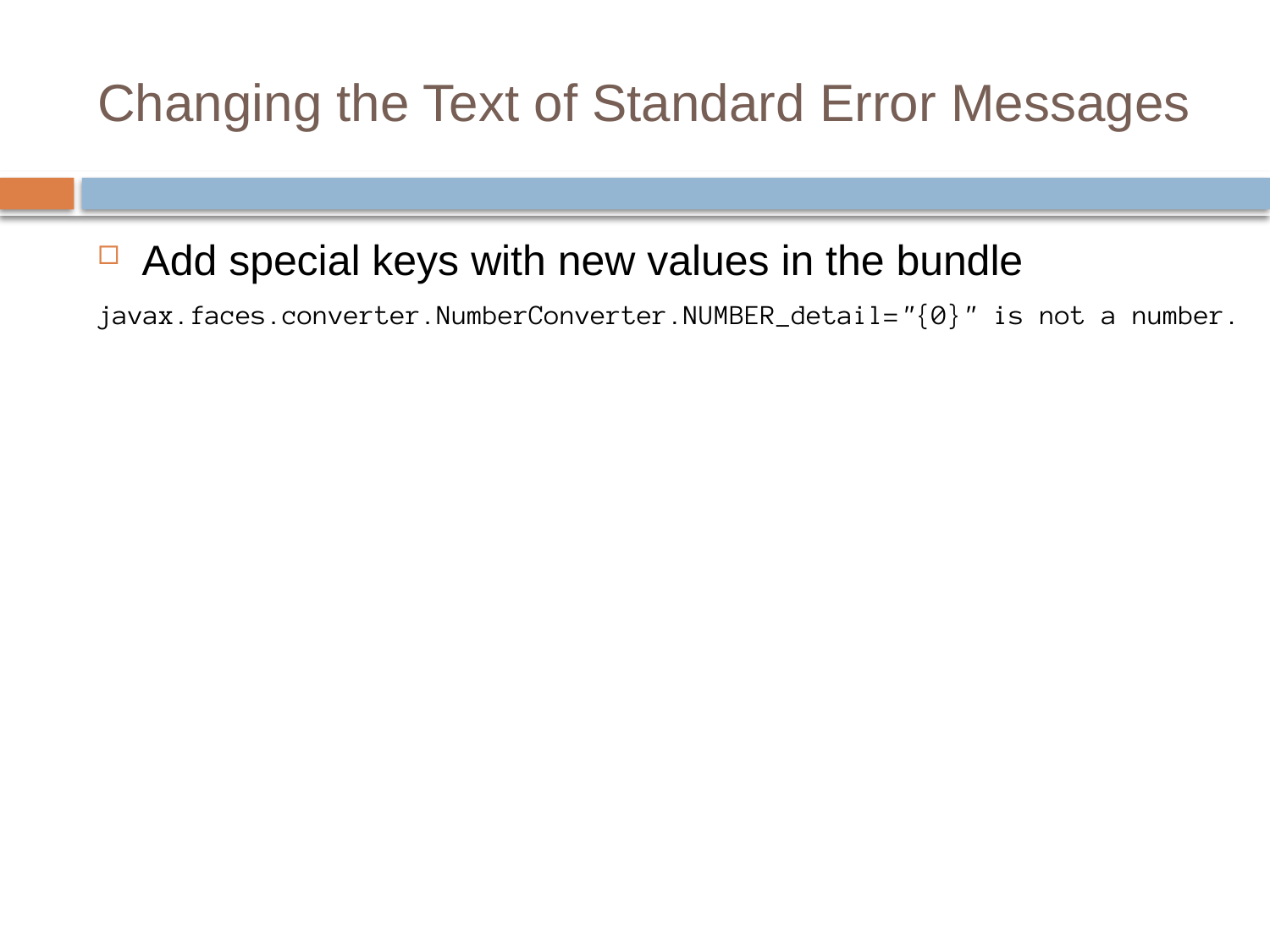

# Changing the Text of Standard Error Messages
Add special keys with new values in the bundle
javax.faces.converter.NumberConverter.NUMBER_detail="{0}" is not a number.